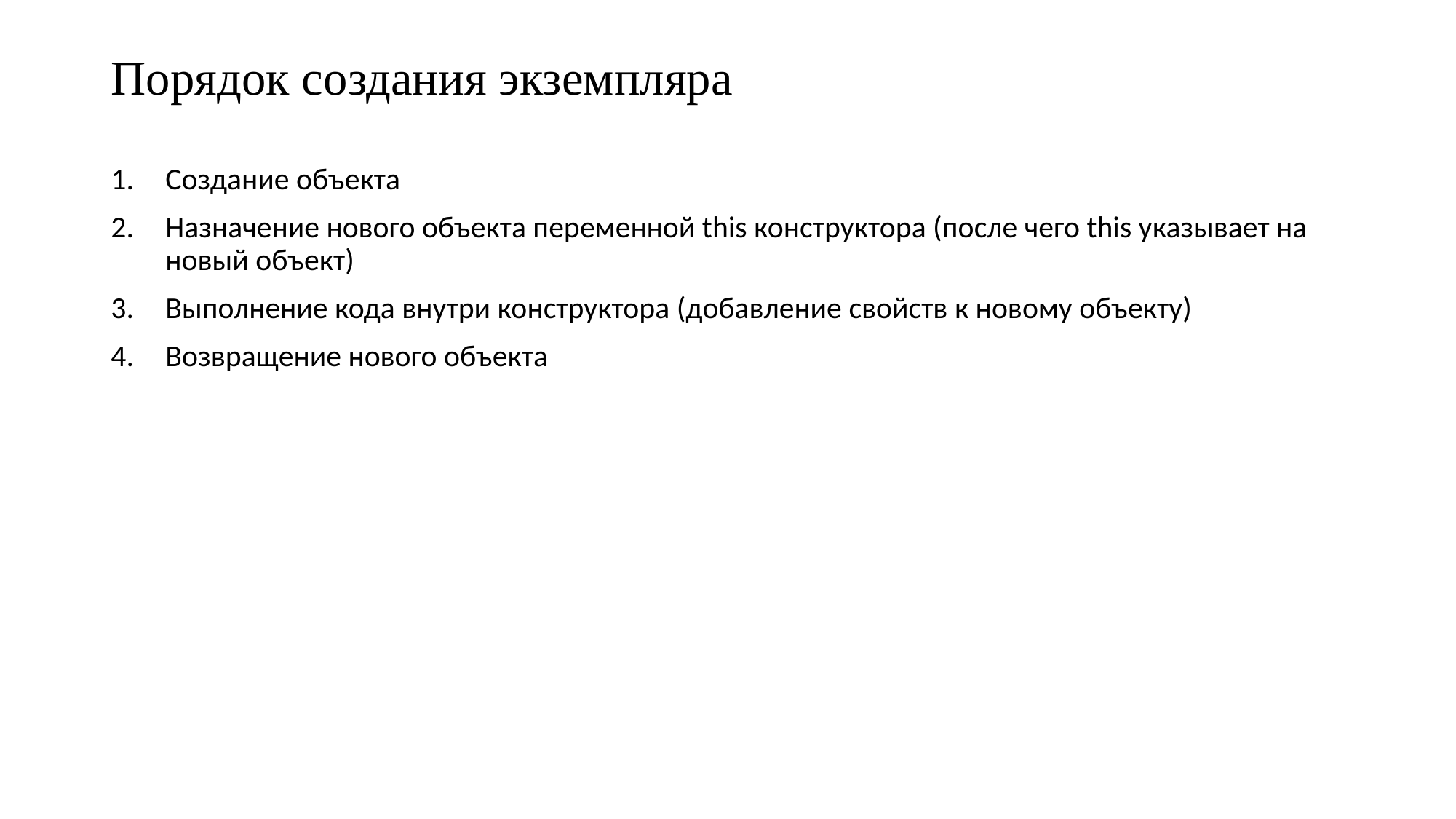

# Порядок создания экземпляра
Создание объекта
Назначение нового объекта переменной this конструктора (после чего this указывает на новый объект)
Выполнение кода внутри конструктора (добавление свойств к новому объекту)
Возвращение нового объекта